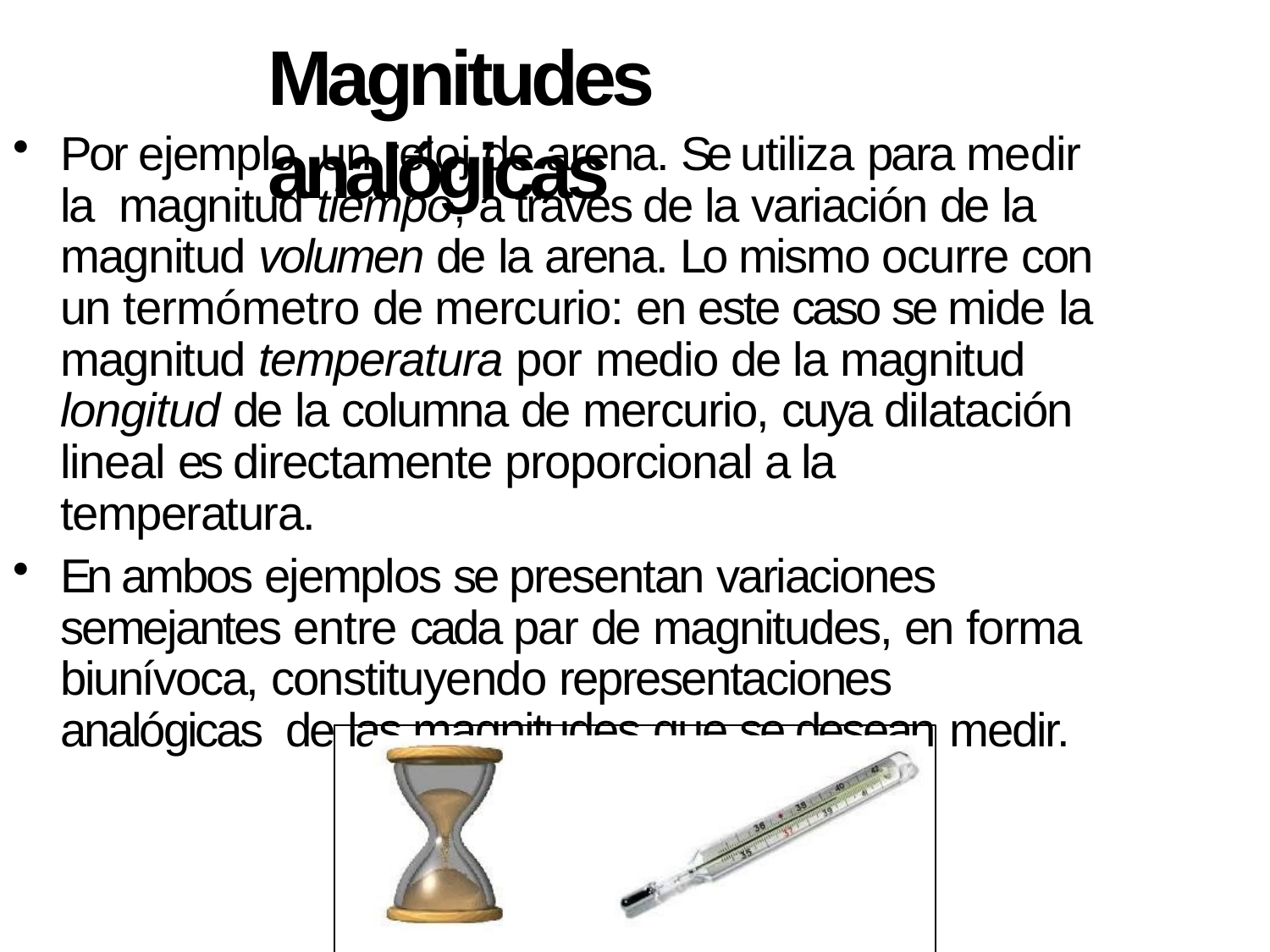

# Magnitudes analógicas
Por ejemplo, un reloj de arena. Se utiliza para medir la  magnitud tiempo, a través de la variación de la  magnitud volumen de la arena. Lo mismo ocurre con  un termómetro de mercurio: en este caso se mide la  magnitud temperatura por medio de la magnitud  longitud de la columna de mercurio, cuya dilatación  lineal es directamente proporcional a la temperatura.
En ambos ejemplos se presentan variaciones  semejantes entre cada par de magnitudes, en forma  biunívoca, constituyendo representaciones analógicas  de las magnitudes que se desean medir.